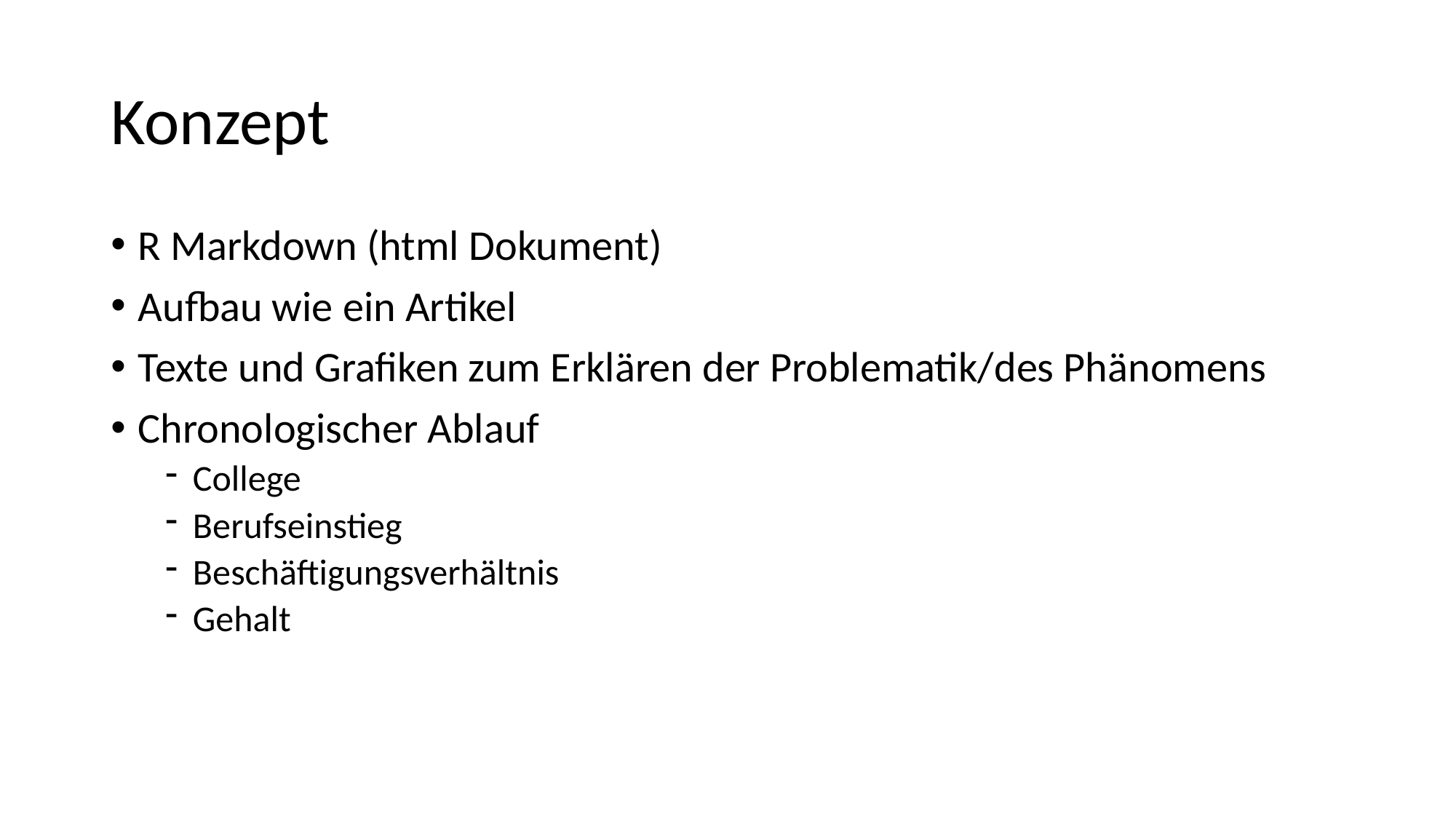

# Konzept
R Markdown (html Dokument)
Aufbau wie ein Artikel
Texte und Grafiken zum Erklären der Problematik/des Phänomens
Chronologischer Ablauf
College
Berufseinstieg
Beschäftigungsverhältnis
Gehalt